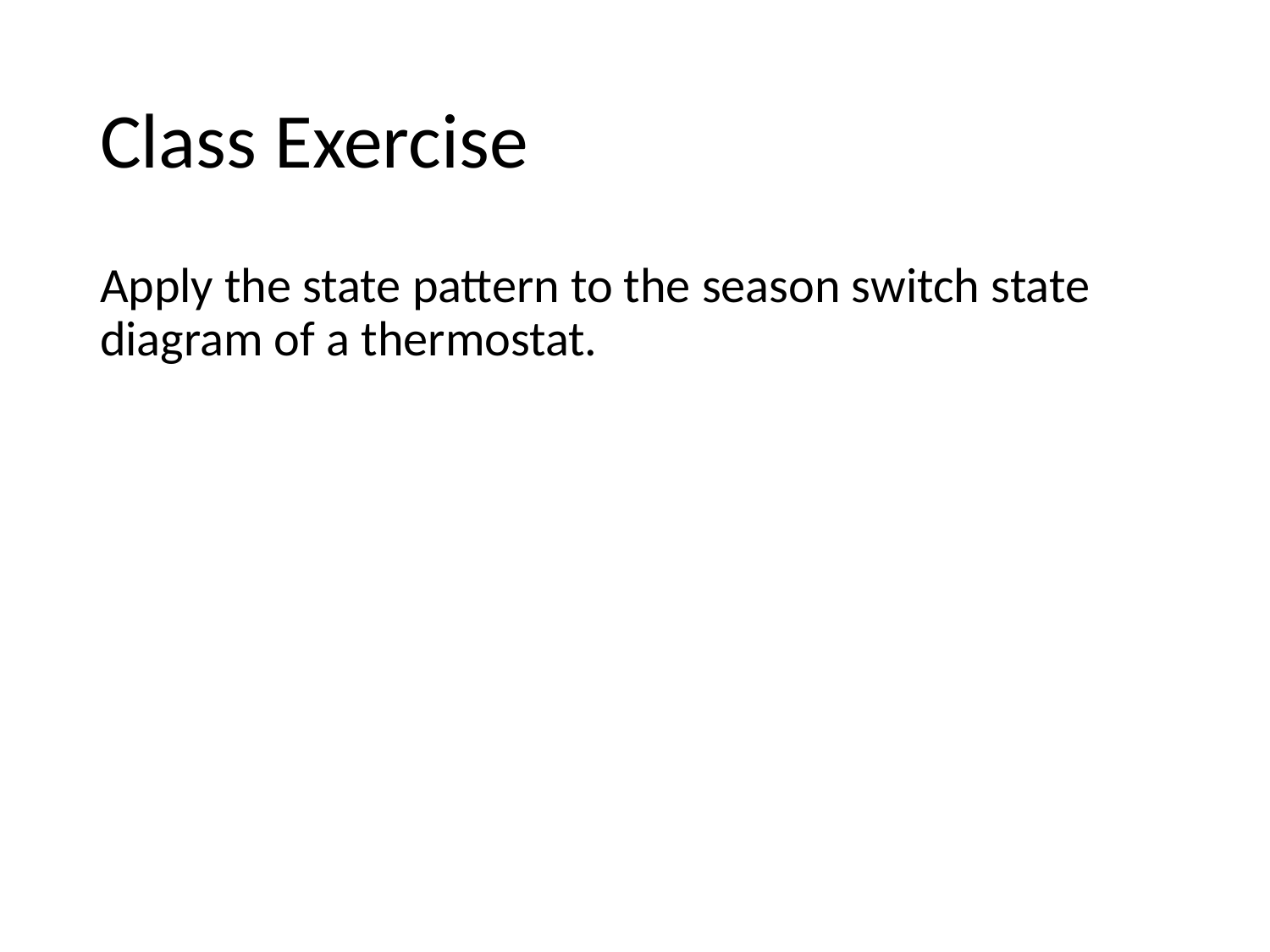

# Class Exercise
Apply the state pattern to the season switch state diagram of a thermostat.